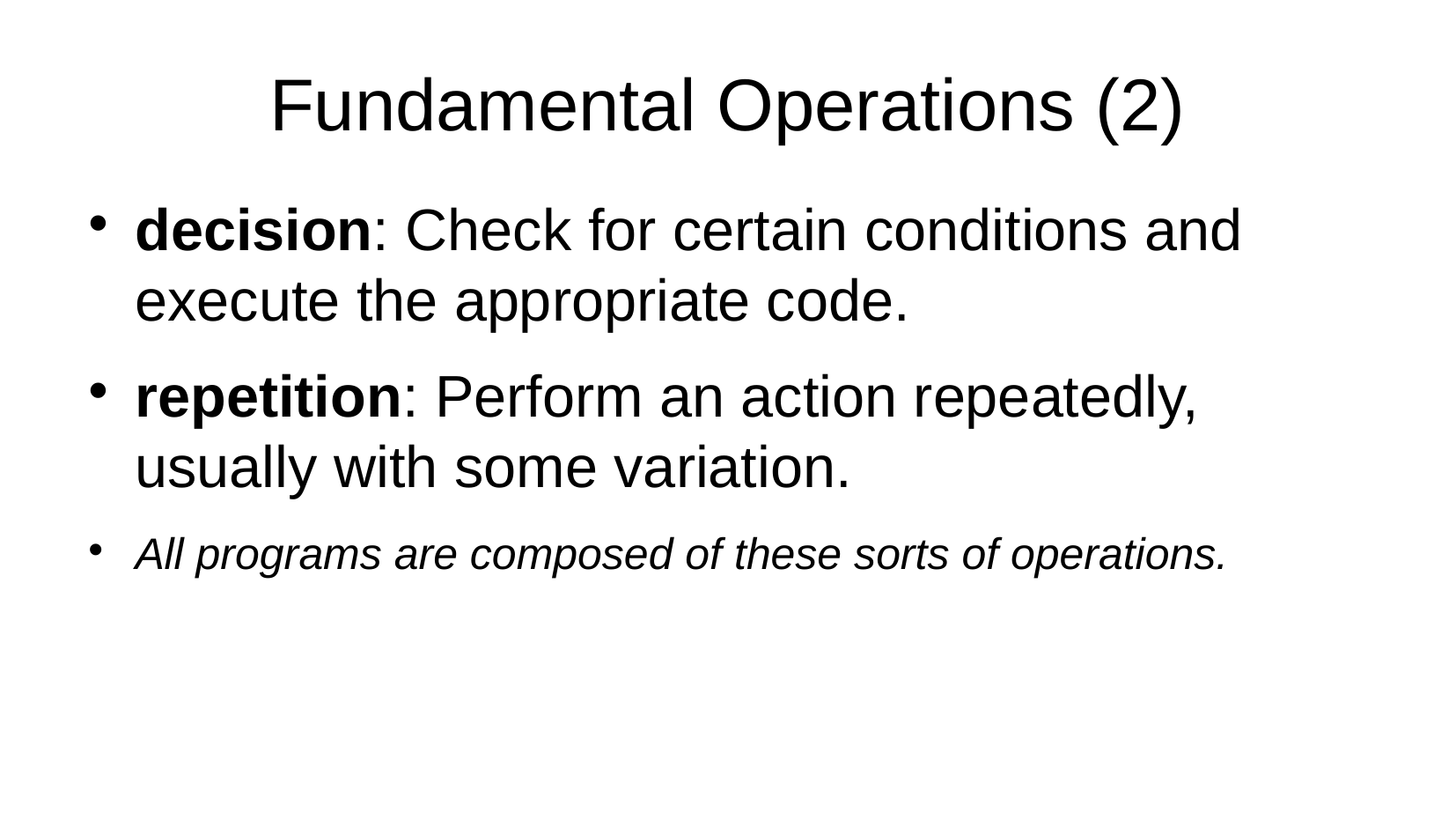

Fundamental Operations (2)
decision: Check for certain conditions and execute the appropriate code.
repetition: Perform an action repeatedly, usually with some variation.
All programs are composed of these sorts of operations.